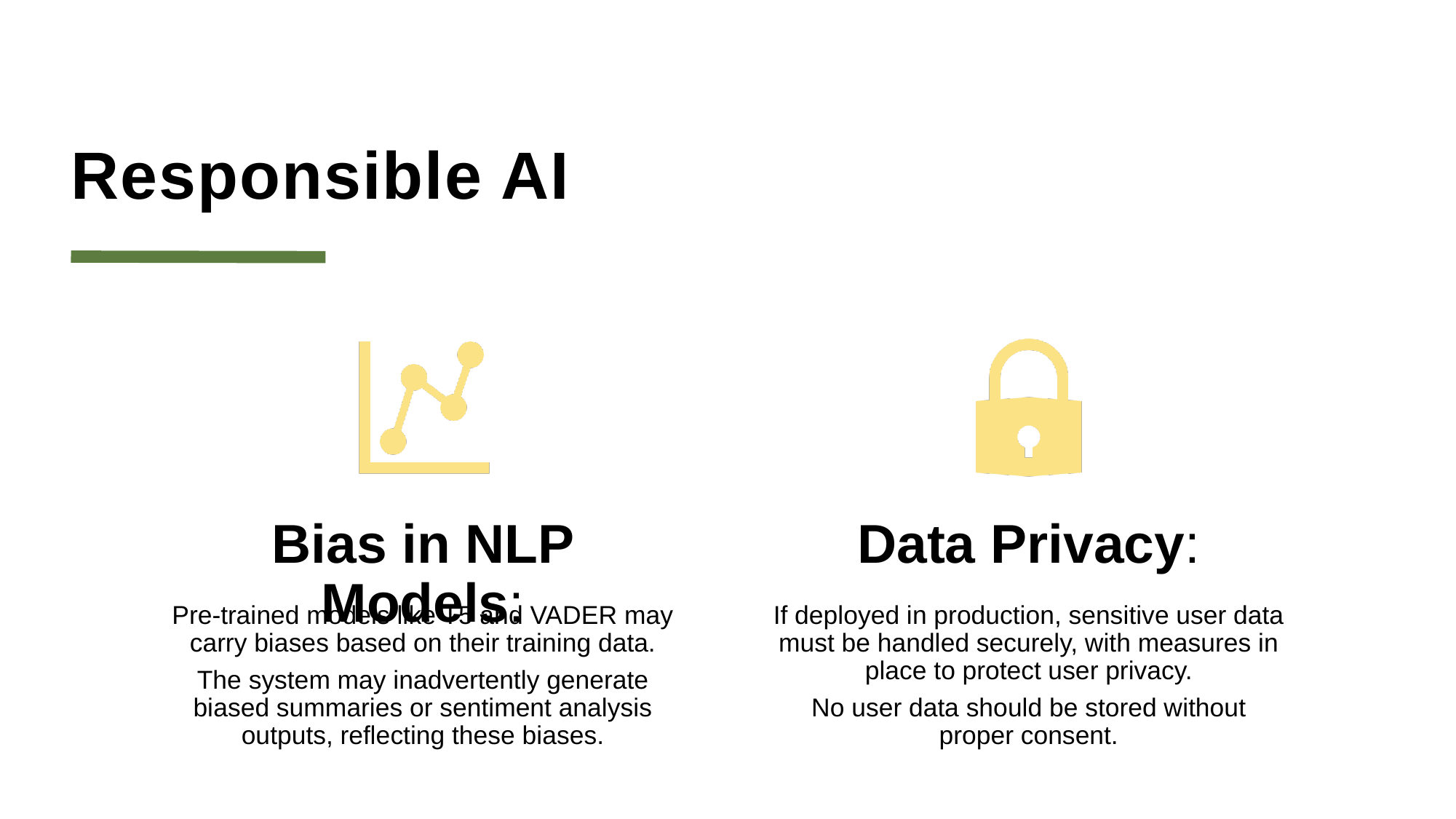

# Responsible AI
Bias in NLP Models:
Pre-trained models like T5 and VADER may carry biases based on their training data.
The system may inadvertently generate biased summaries or sentiment analysis outputs, reflecting these biases.
Data Privacy:
If deployed in production, sensitive user data must be handled securely, with measures in place to protect user privacy.
No user data should be stored without proper consent.